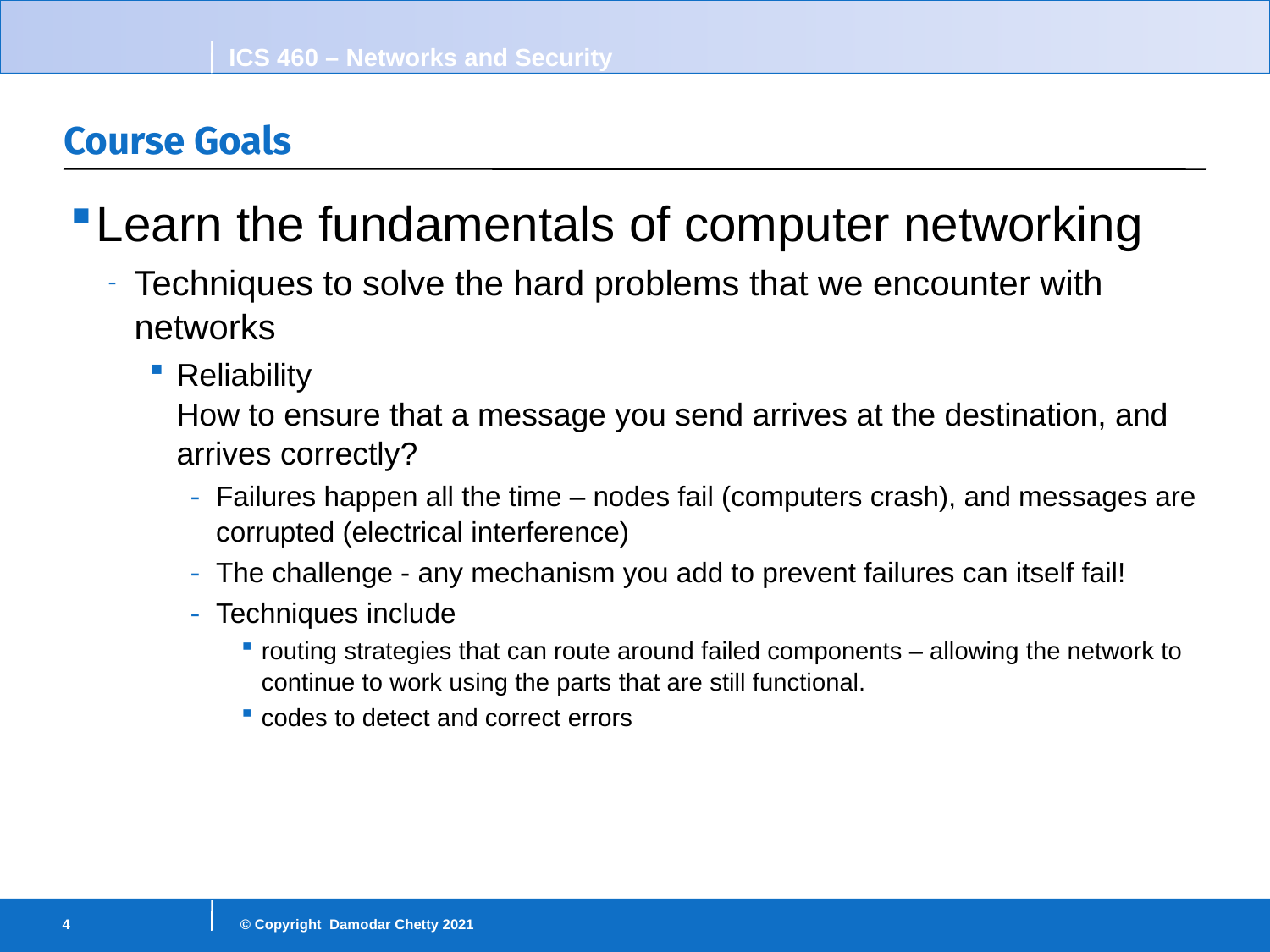

# Course Goals
Learn the fundamentals of computer networking
Techniques to solve the hard problems that we encounter with networks
Reliability
How to ensure that a message you send arrives at the destination, and arrives correctly?
Failures happen all the time – nodes fail (computers crash), and messages are corrupted (electrical interference)
The challenge - any mechanism you add to prevent failures can itself fail!
Techniques include
routing strategies that can route around failed components – allowing the network to continue to work using the parts that are still functional.
codes to detect and correct errors
4